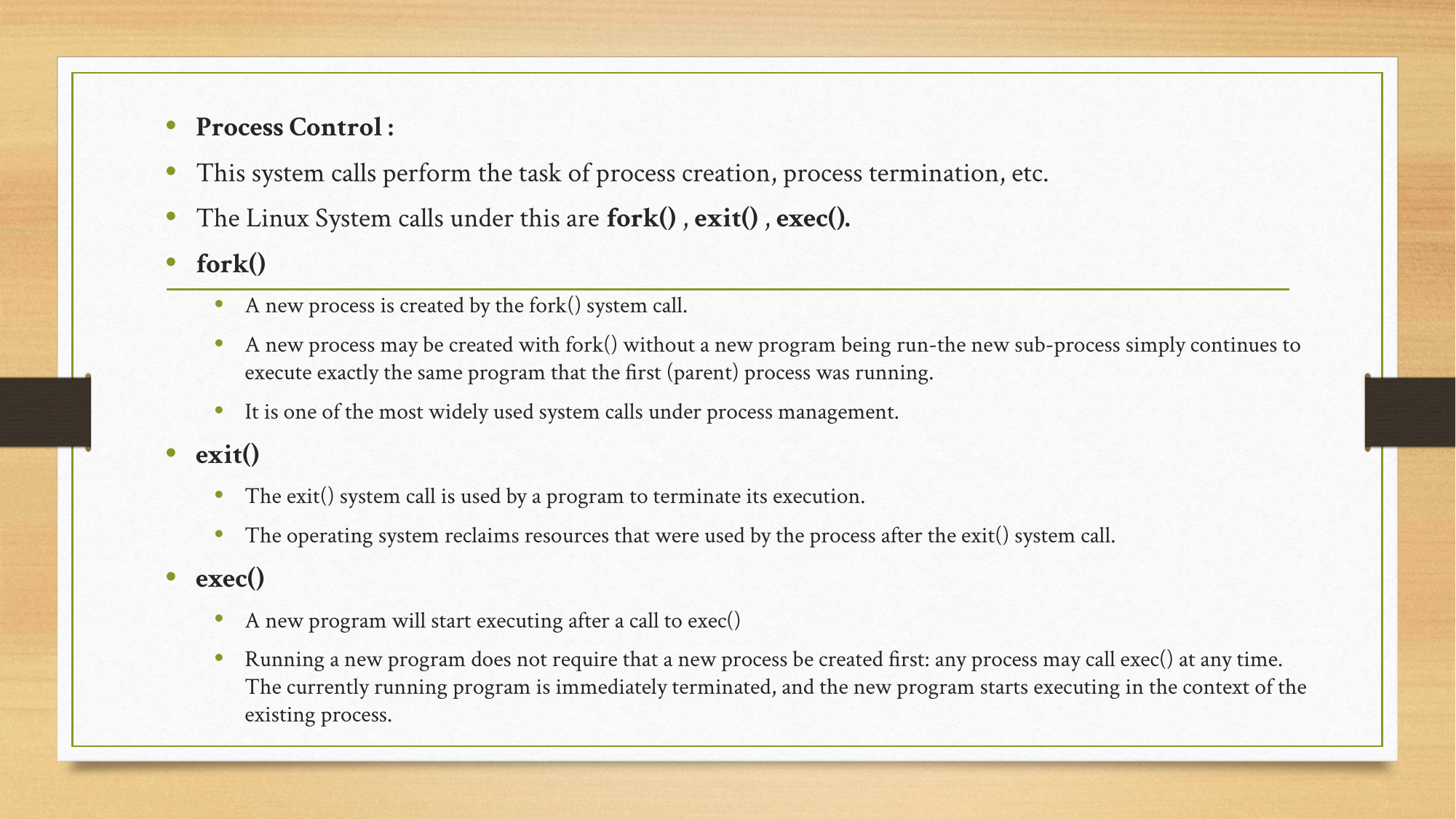

Process Control :
This system calls perform the task of process creation, process termination, etc.
The Linux System calls under this are fork() , exit() , exec().
fork()
A new process is created by the fork() system call.
A new process may be created with fork() without a new program being run-the new sub-process simply continues to execute exactly the same program that the first (parent) process was running.
It is one of the most widely used system calls under process management.
exit()
The exit() system call is used by a program to terminate its execution.
The operating system reclaims resources that were used by the process after the exit() system call.
exec()
A new program will start executing after a call to exec()
Running a new program does not require that a new process be created first: any process may call exec() at any time. The currently running program is immediately terminated, and the new program starts executing in the context of the existing process.